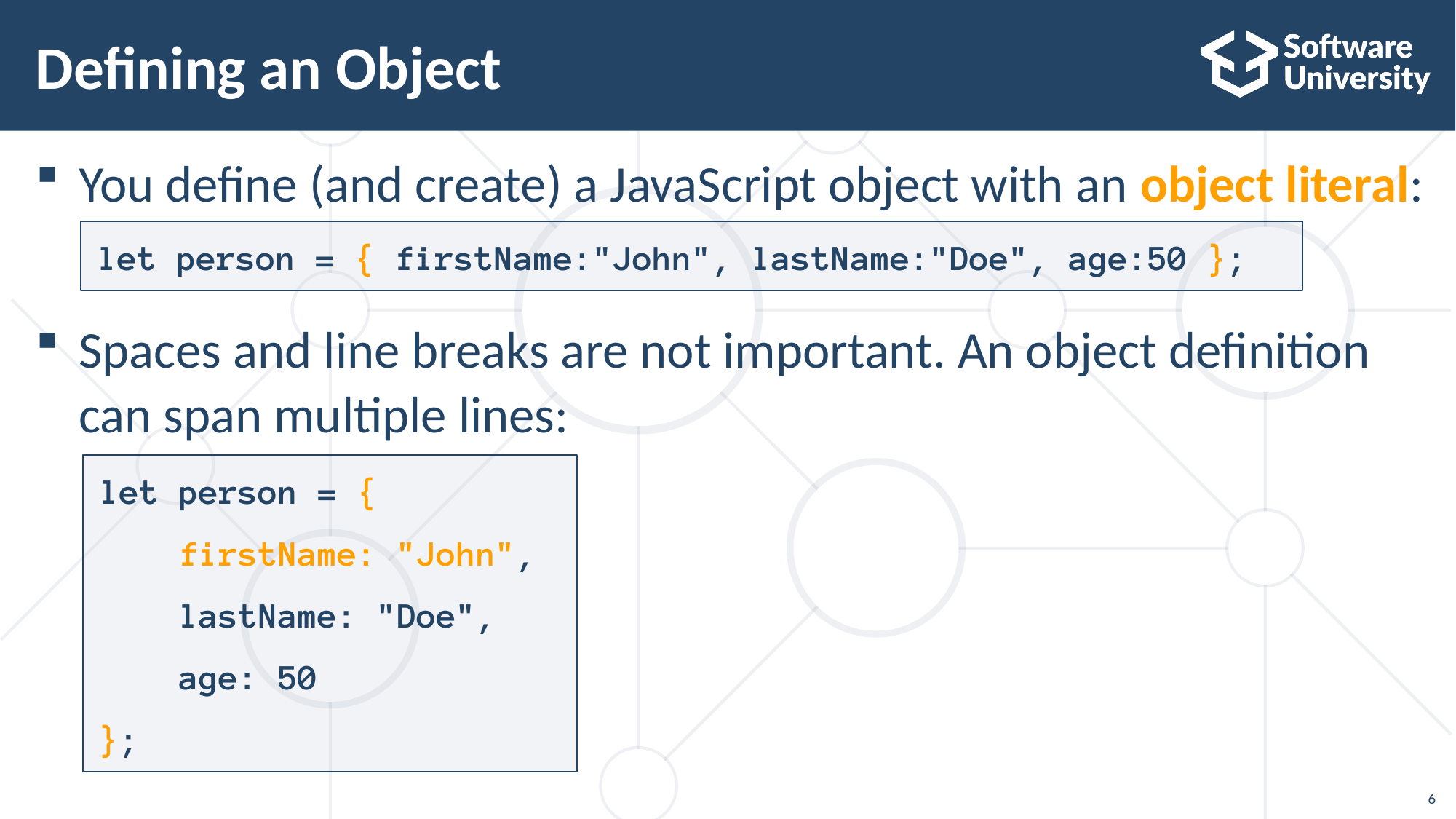

# Defining an Object
You define (and create) a JavaScript object with an object literal:

Spaces and line breaks are not important. An object definition can span multiple lines:

let person = { firstName:"John", lastName:"Doe", age:50 };
let person = {
    firstName: "John",
    lastName: "Doe",
    age: 50
};
6